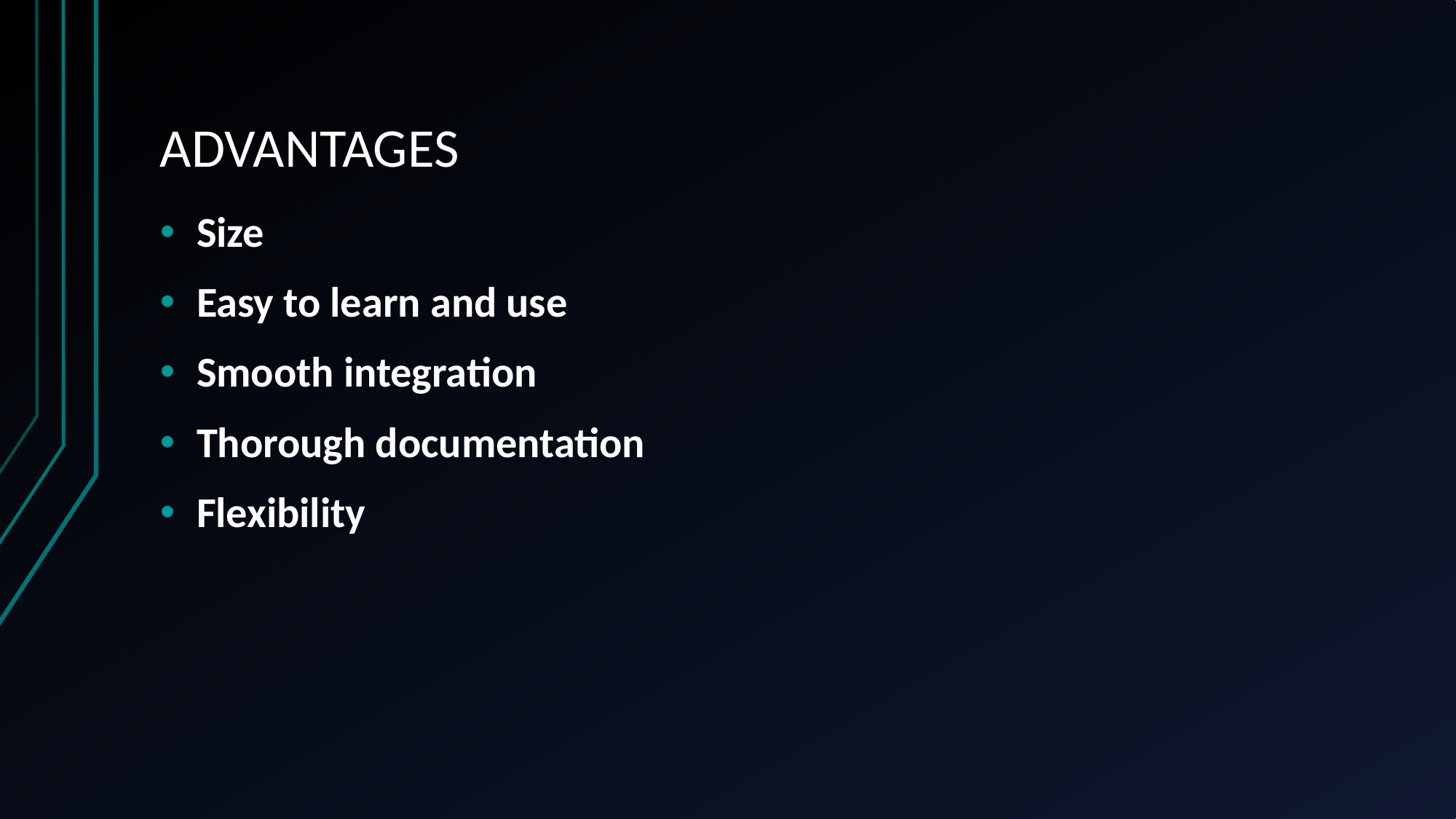

# ADVANTAGES
Size
Easy to learn and use
Smooth integration
Thorough documentation
Flexibility